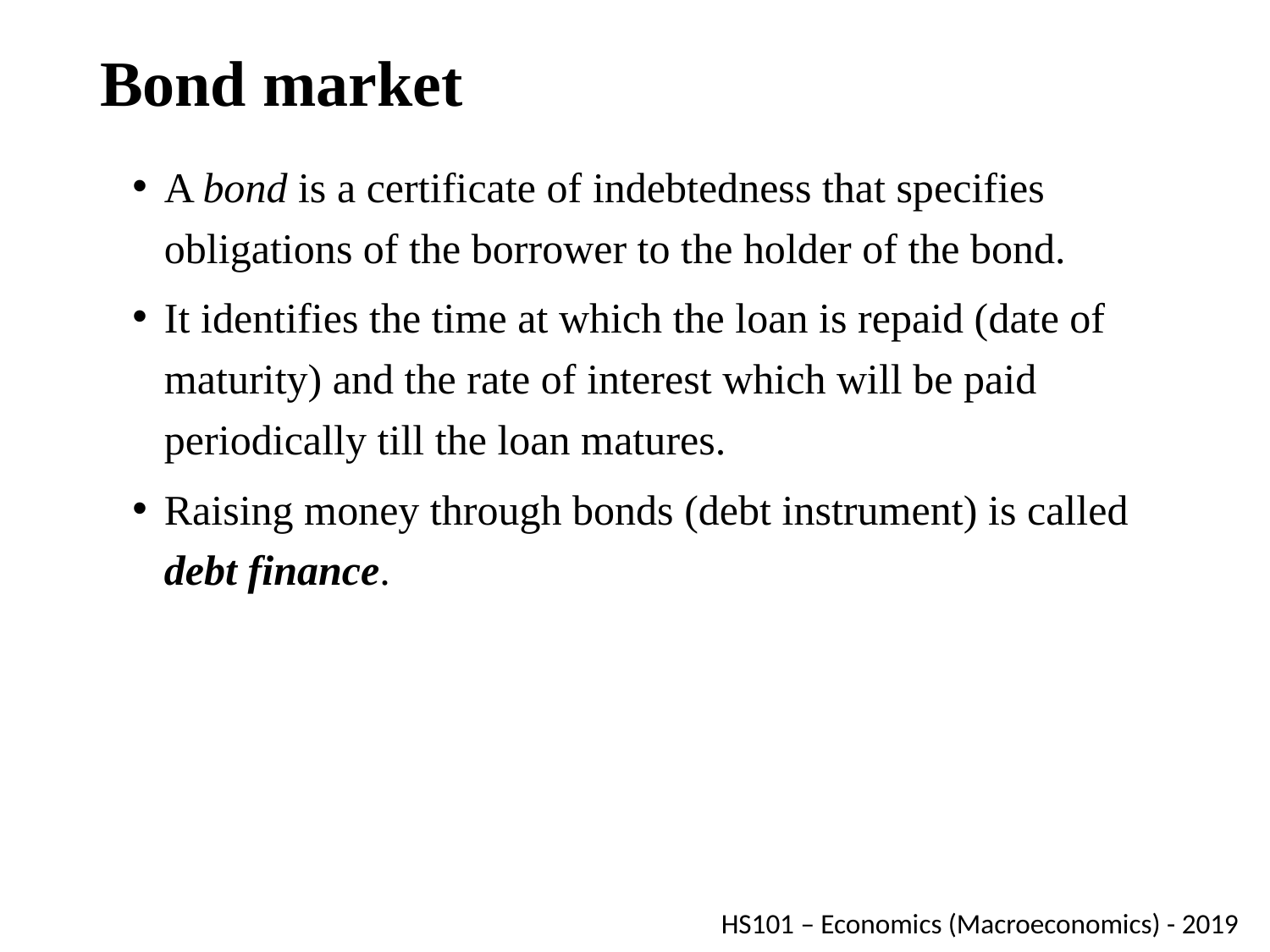

# Bond market
A bond is a certificate of indebtedness that specifies obligations of the borrower to the holder of the bond.
It identifies the time at which the loan is repaid (date of maturity) and the rate of interest which will be paid periodically till the loan matures.
Raising money through bonds (debt instrument) is called debt finance.
HS101 – Economics (Macroeconomics) - 2019